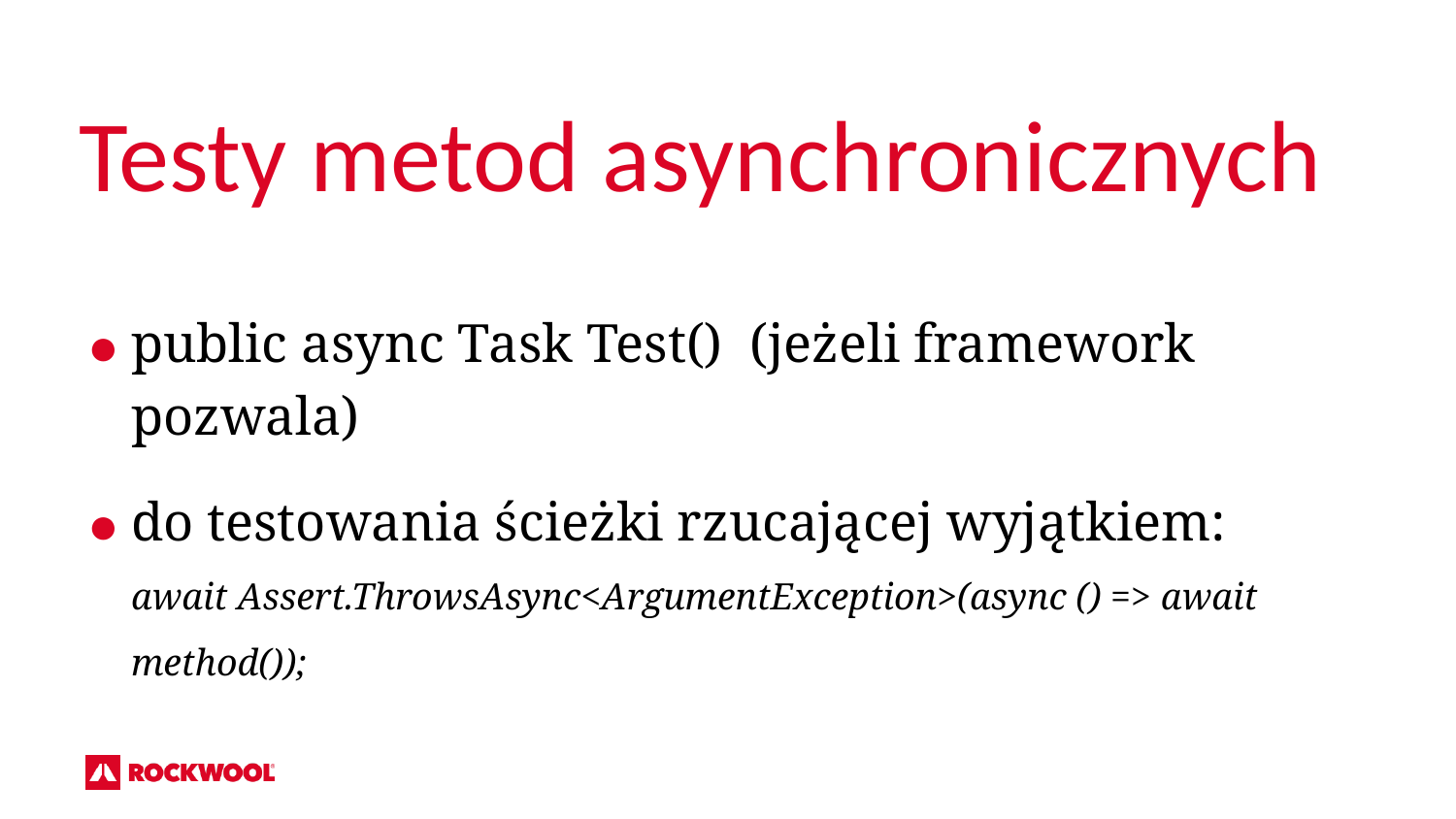

Testy metod asynchronicznych
public async Task Test()  (jeżeli framework pozwala)
do testowania ścieżki rzucającej wyjątkiem:
await Assert.ThrowsAsync<ArgumentException>(async () => await method());